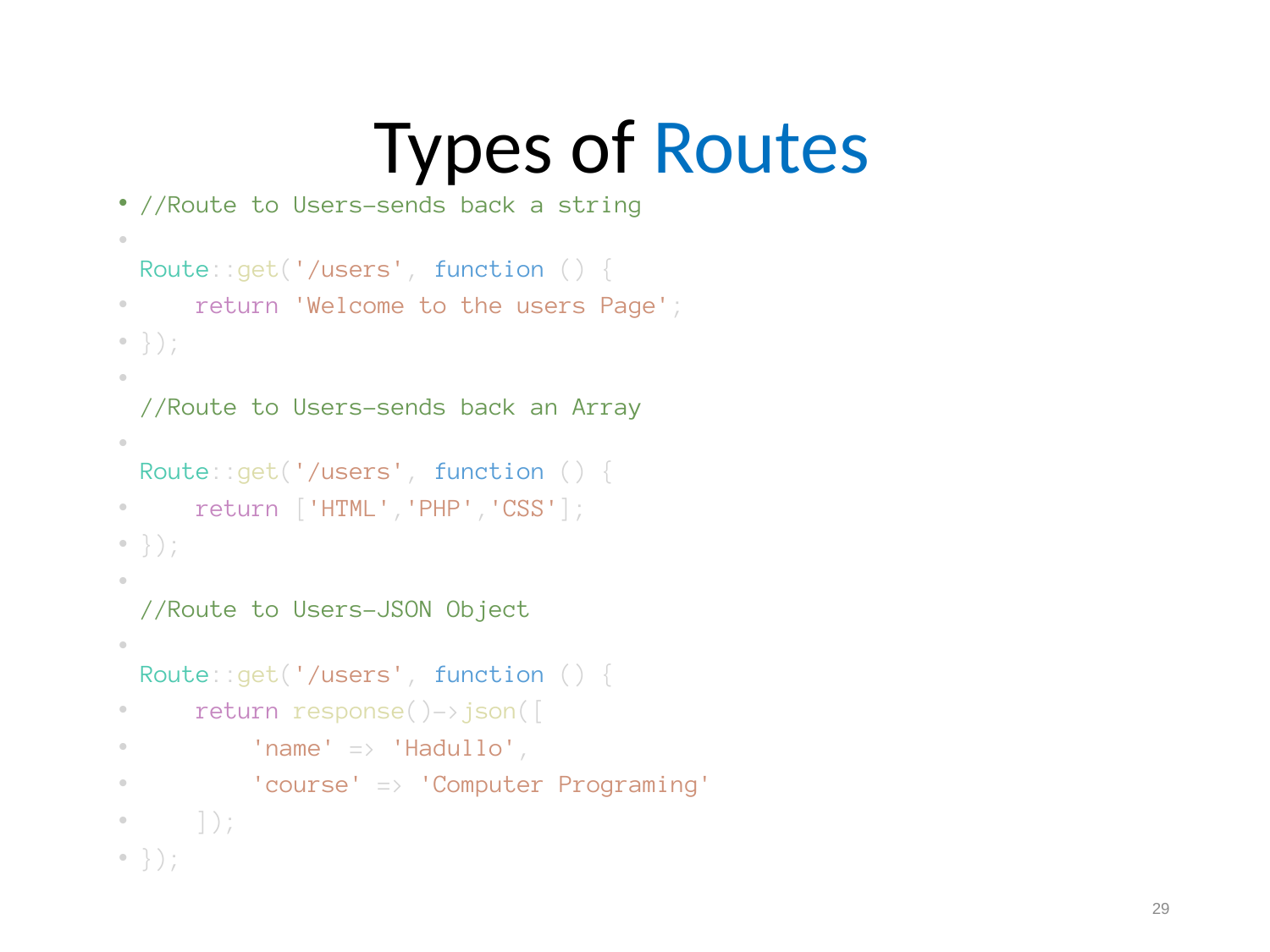

Types of Routes
//Route to Users-sends back a string
Route::get('/users', function () {
    return 'Welcome to the users Page';
});
//Route to Users-sends back an Array
Route::get('/users', function () {
    return ['HTML','PHP','CSS'];
});
//Route to Users-JSON Object
Route::get('/users', function () {
    return response()->json([
        'name' => 'Hadullo',
        'course' => 'Computer Programing'
    ]);
});
29